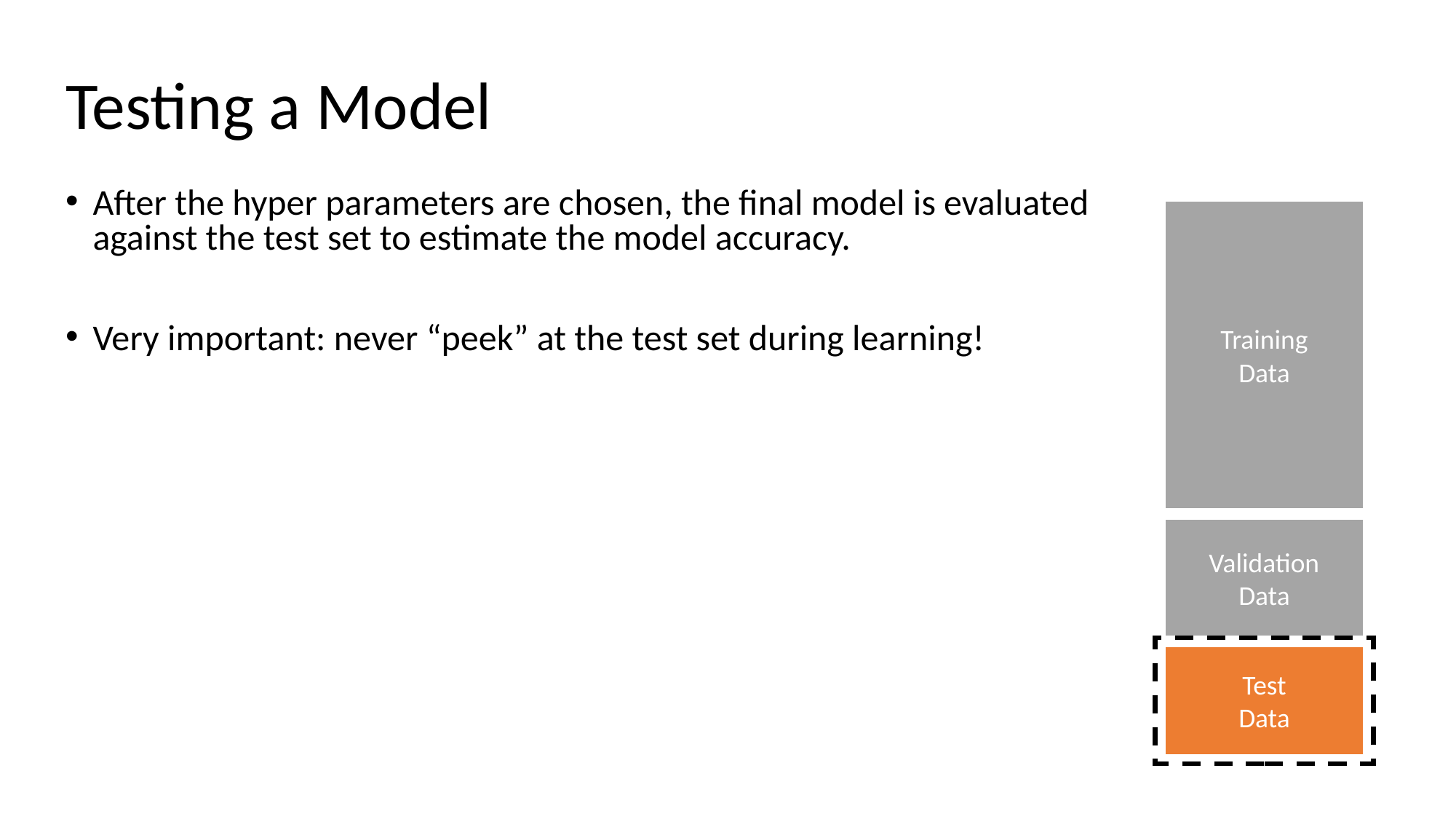

# Testing a Model
After the hyper parameters are chosen, the final model is evaluated against the test set to estimate the model accuracy.

Very important: never “peek” at the test set during learning!
Training
Data
Validation
Data

Test
Data